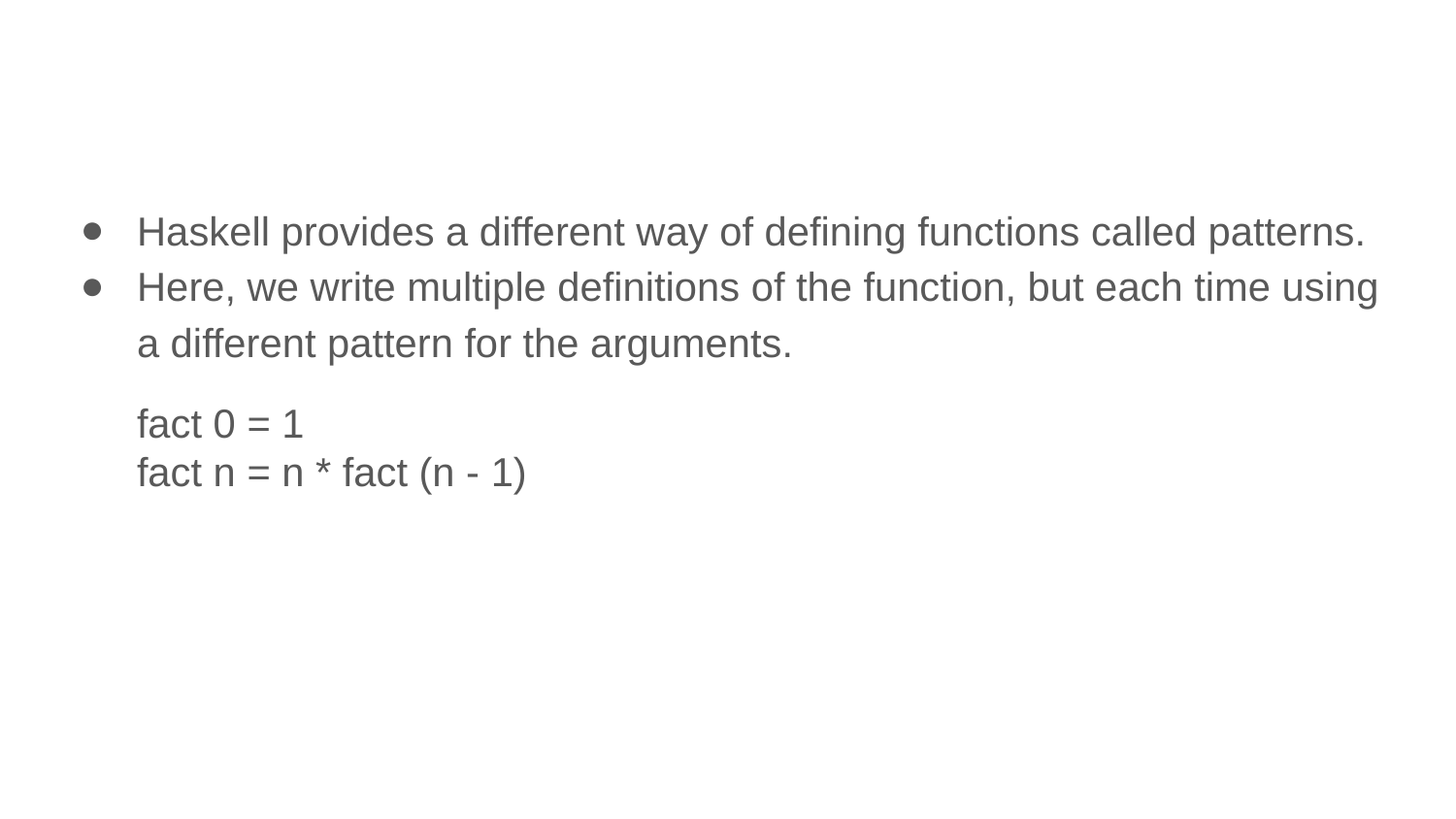

#
Haskell provides a different way of defining functions called patterns.
Here, we write multiple definitions of the function, but each time using a different pattern for the arguments.
fact 0 = 1
fact n = n * fact (n - 1)